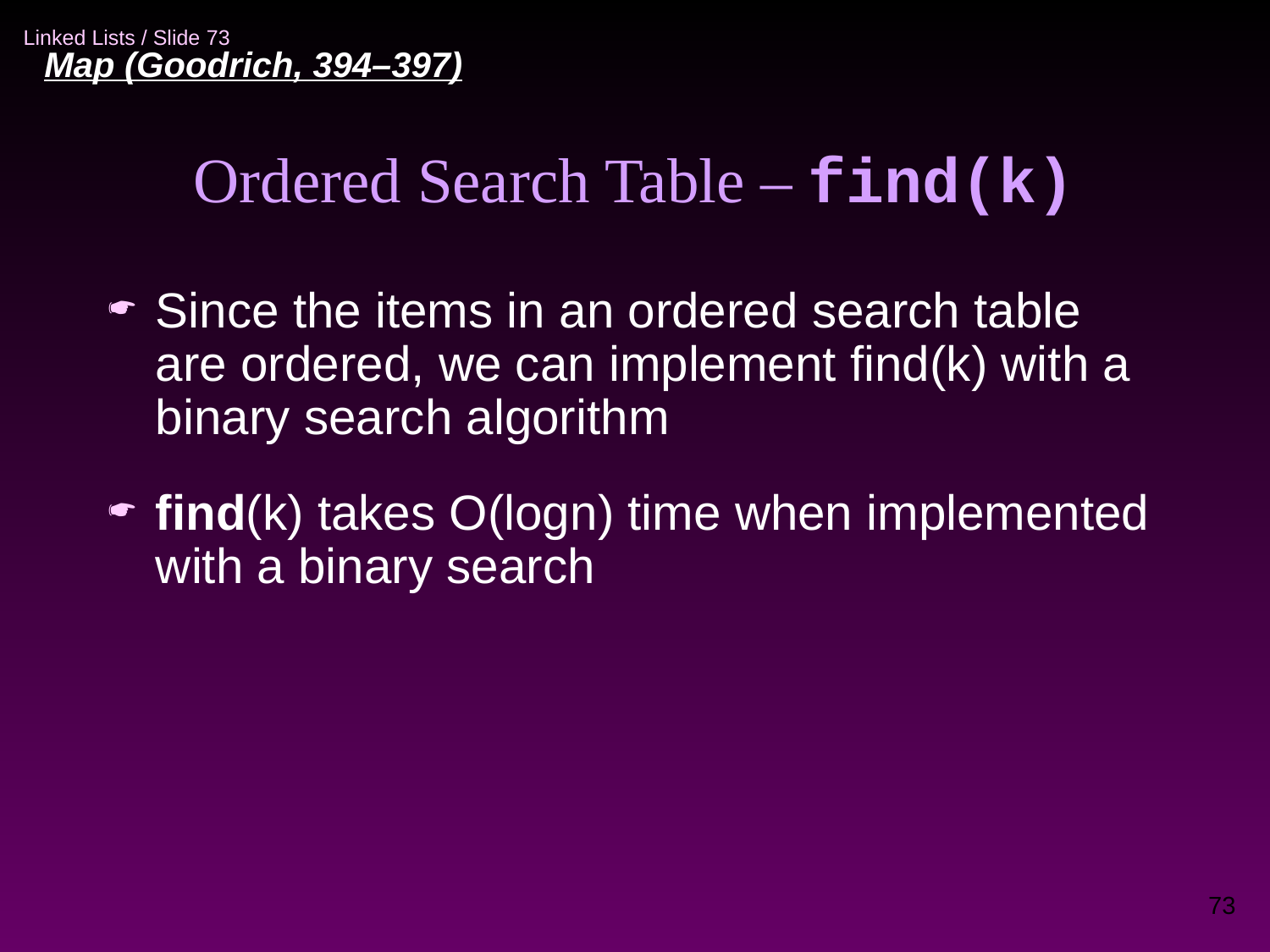

Map (Goodrich, 394–397)‏
Ordered Search Table – find(k)‏
Since the items in an ordered search table are ordered, we can implement find(k) with a binary search algorithm
find(k) takes O(logn) time when implemented with a binary search
73